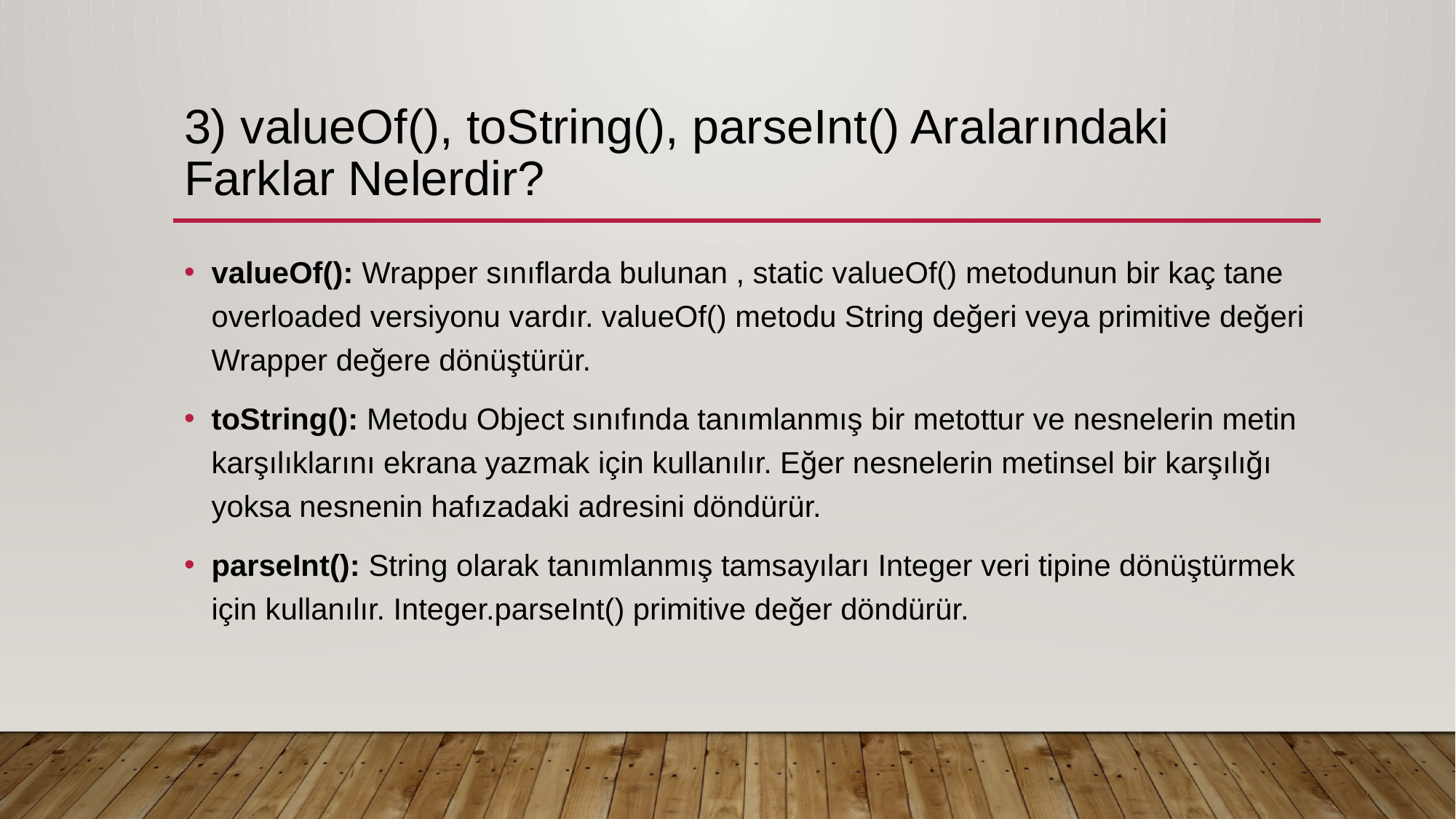

# 3) valueOf(), toString(), parseInt() Aralarındaki Farklar Nelerdir?
valueOf(): Wrapper sınıflarda bulunan , static valueOf() metodunun bir kaç tane overloaded versiyonu vardır. valueOf() metodu String değeri veya primitive değeri Wrapper değere dönüştürür.
toString(): Metodu Object sınıfında tanımlanmış bir metottur ve nesnelerin metin karşılıklarını ekrana yazmak için kullanılır. Eğer nesnelerin metinsel bir karşılığı yoksa nesnenin hafızadaki adresini döndürür.
parseInt(): String olarak tanımlanmış tamsayıları Integer veri tipine dönüştürmek için kullanılır. Integer.parseInt() primitive değer döndürür.